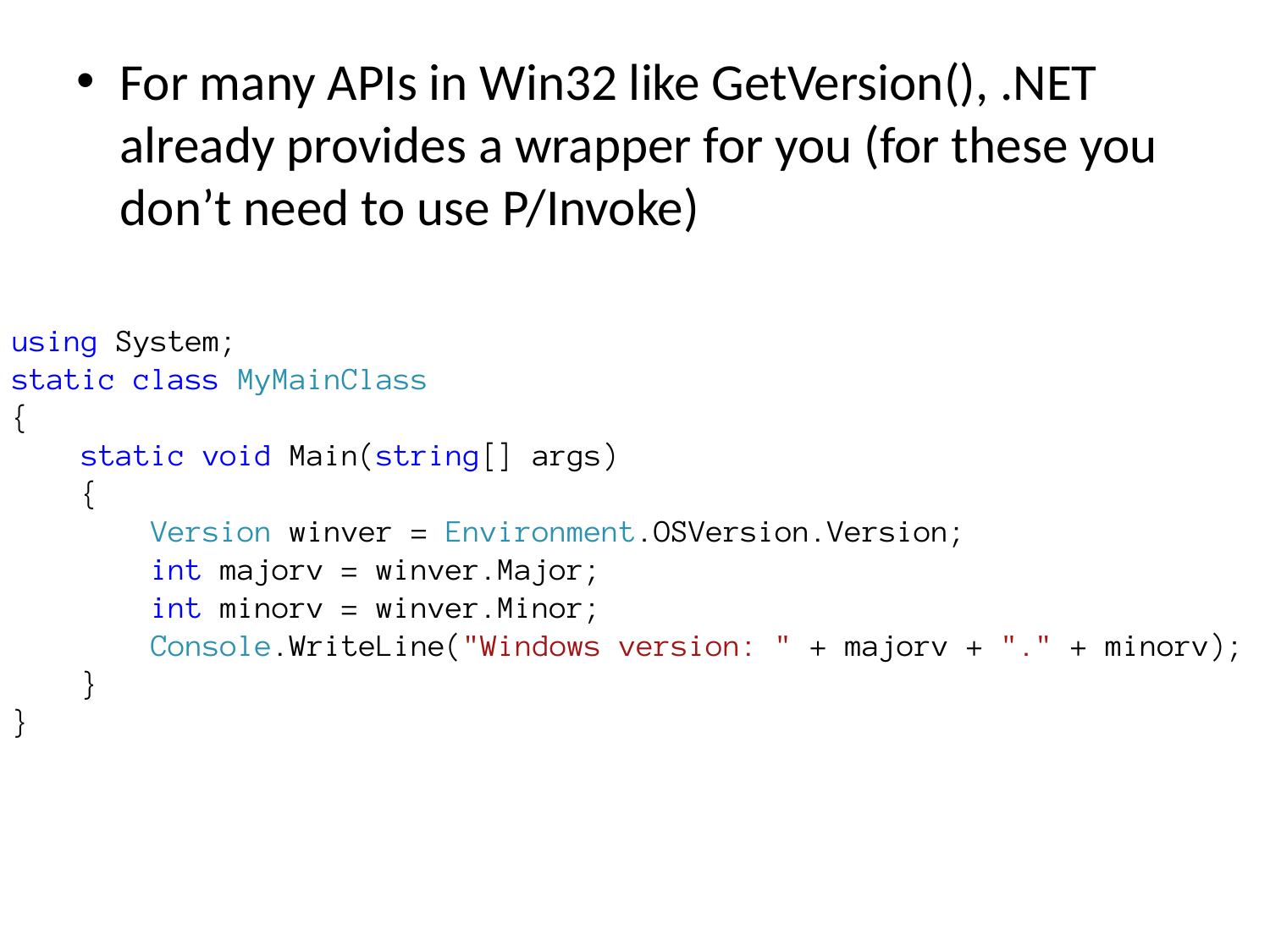

For many APIs in Win32 like GetVersion(), .NET already provides a wrapper for you (for these you don’t need to use P/Invoke)
using System;
static class MyMainClass
{
    static void Main(string[] args)
    {
        Version winver = Environment.OSVersion.Version;
        int majorv = winver.Major;
        int minorv = winver.Minor;
        Console.WriteLine("Windows version: " + majorv + "." + minorv);
    }
}